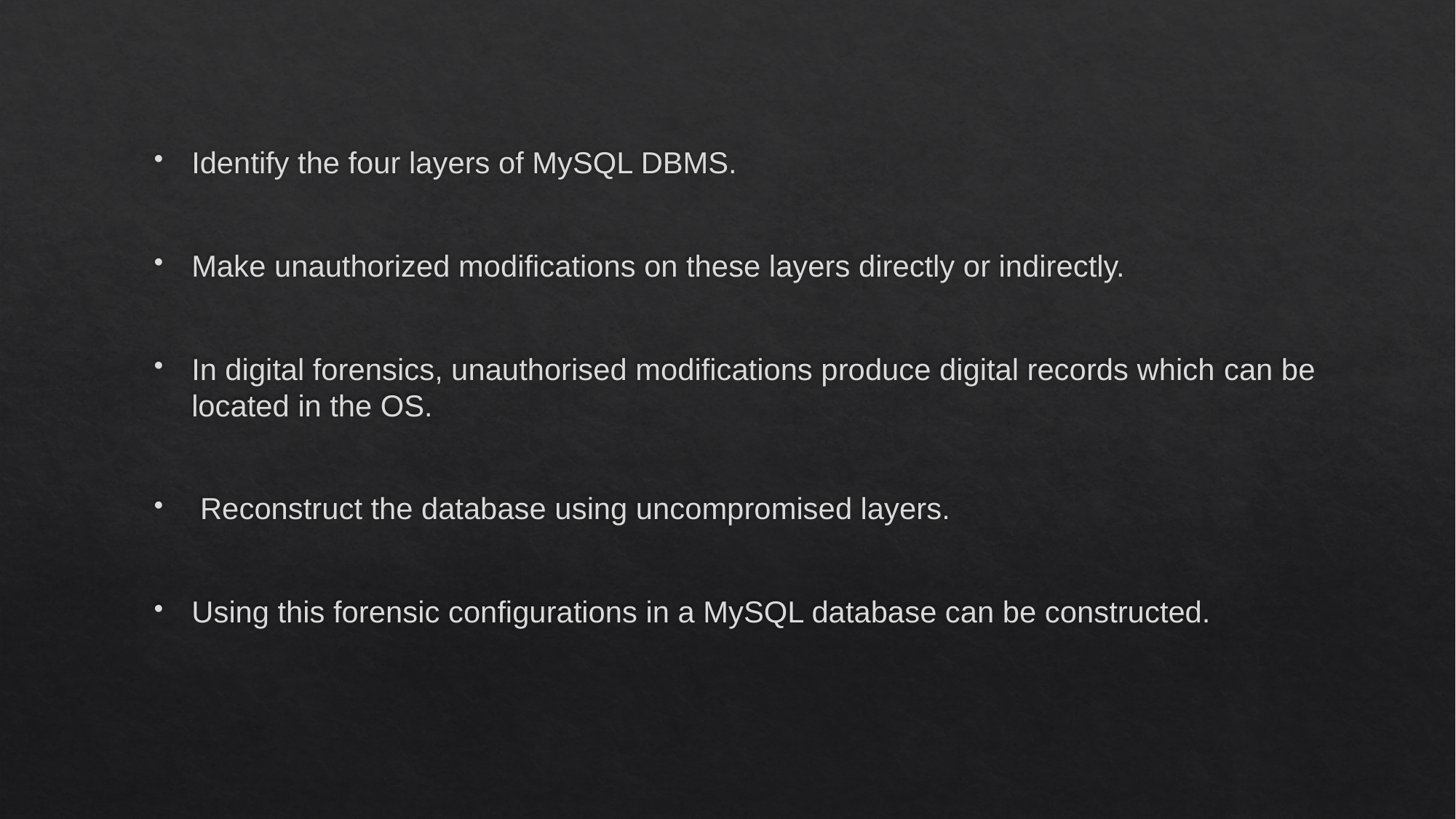

Identify the four layers of MySQL DBMS.

Make unauthorized modifications on these layers directly or indirectly.

In digital forensics, unauthorised modifications produce digital records which can be located in the OS.

 Reconstruct the database using uncompromised layers.

Using this forensic configurations in a MySQL database can be constructed.